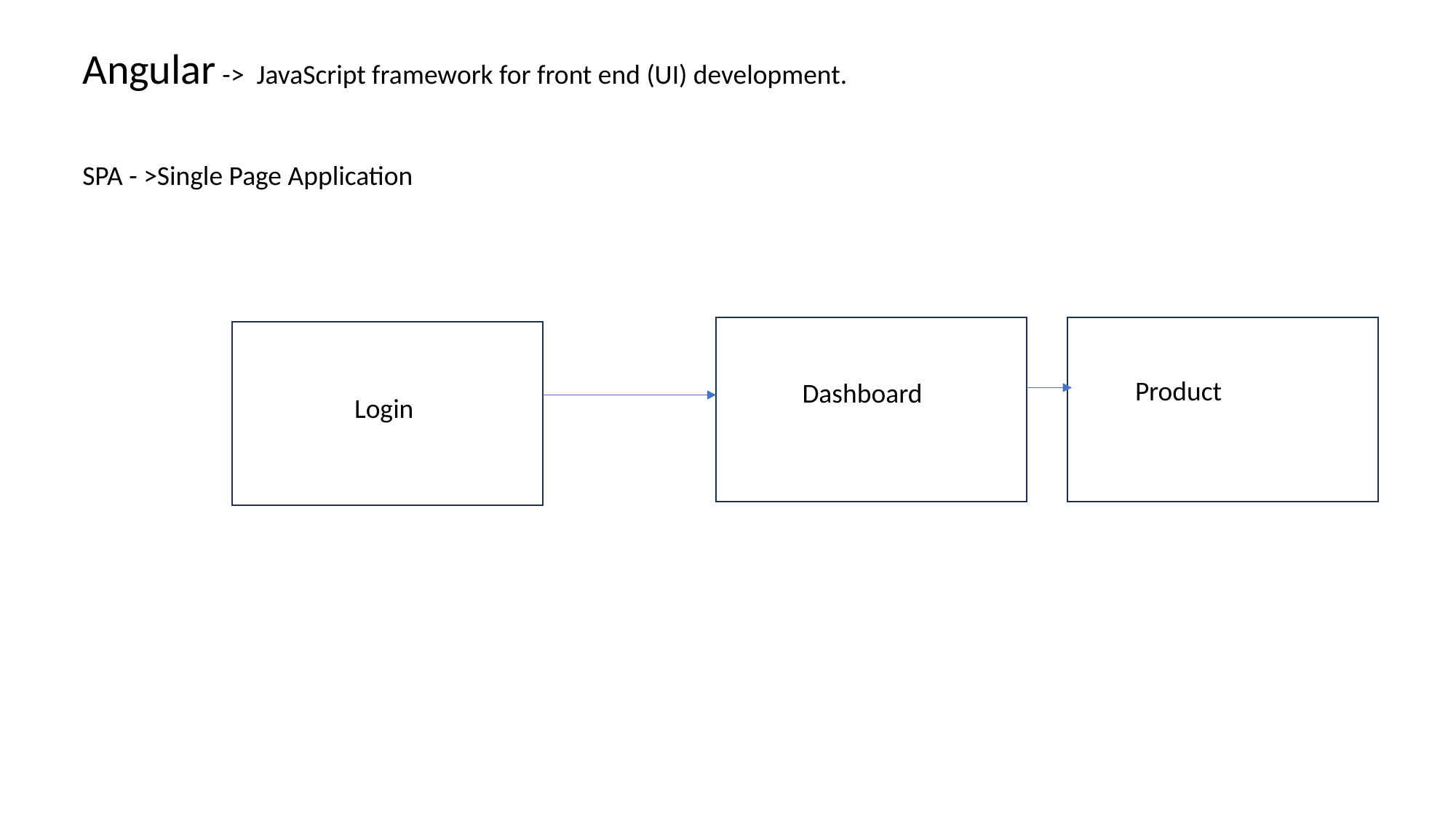

Angular ->  JavaScript framework for front end (UI) development.

SPA - >Single Page Application

Product
Dashboard
Login